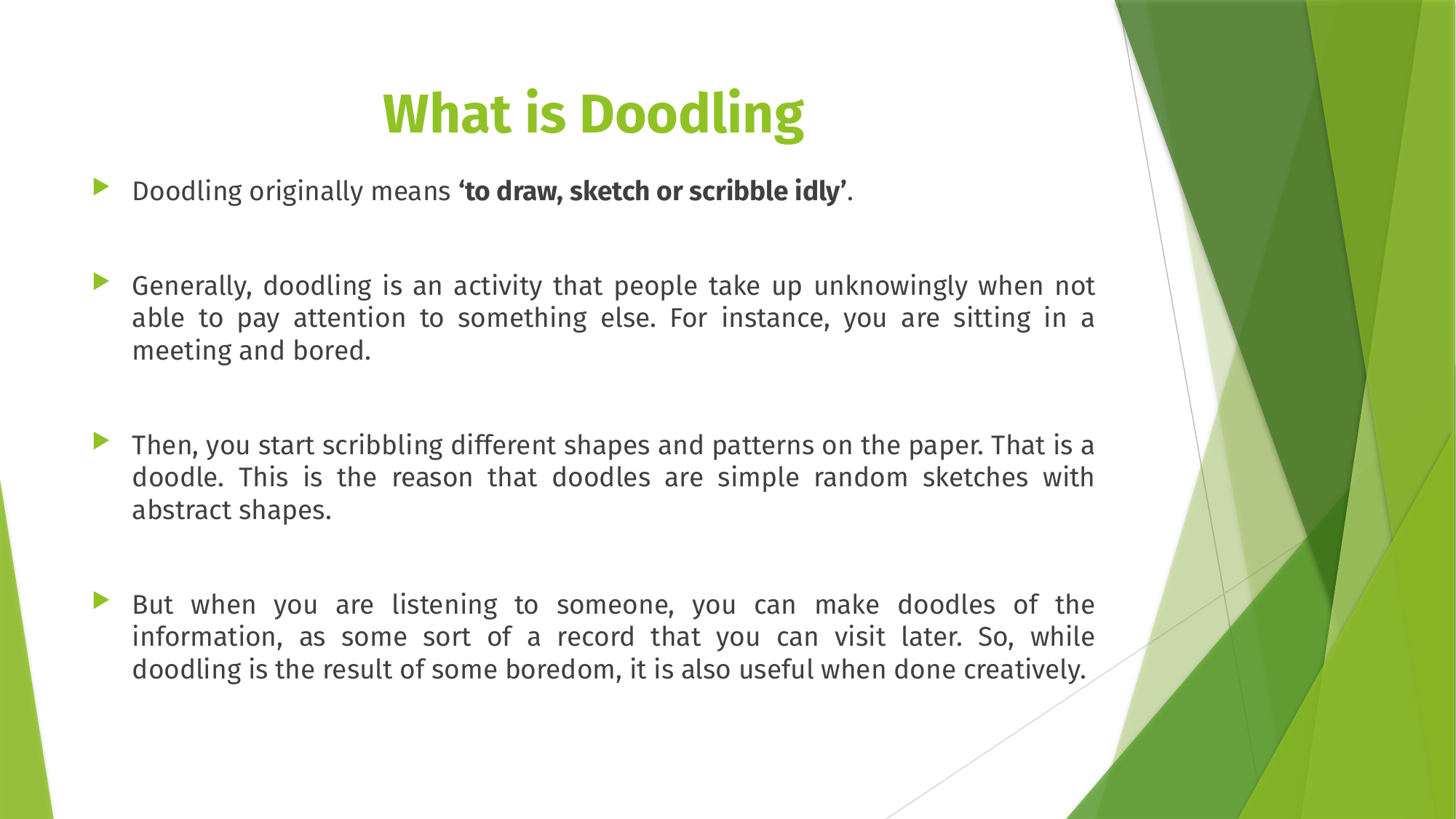

# What is Doodling
Doodling originally means ‘to draw, sketch or scribble idly’.

Generally, doodling is an activity that people take up unknowingly when not able to pay attention to something else. For instance, you are sitting in a meeting and bored.

Then, you start scribbling different shapes and patterns on the paper. That is a doodle. This is the reason that doodles are simple random sketches with abstract shapes.

But when you are listening to someone, you can make doodles of the information, as some sort of a record that you can visit later. So, while doodling is the result of some boredom, it is also useful when done creatively.